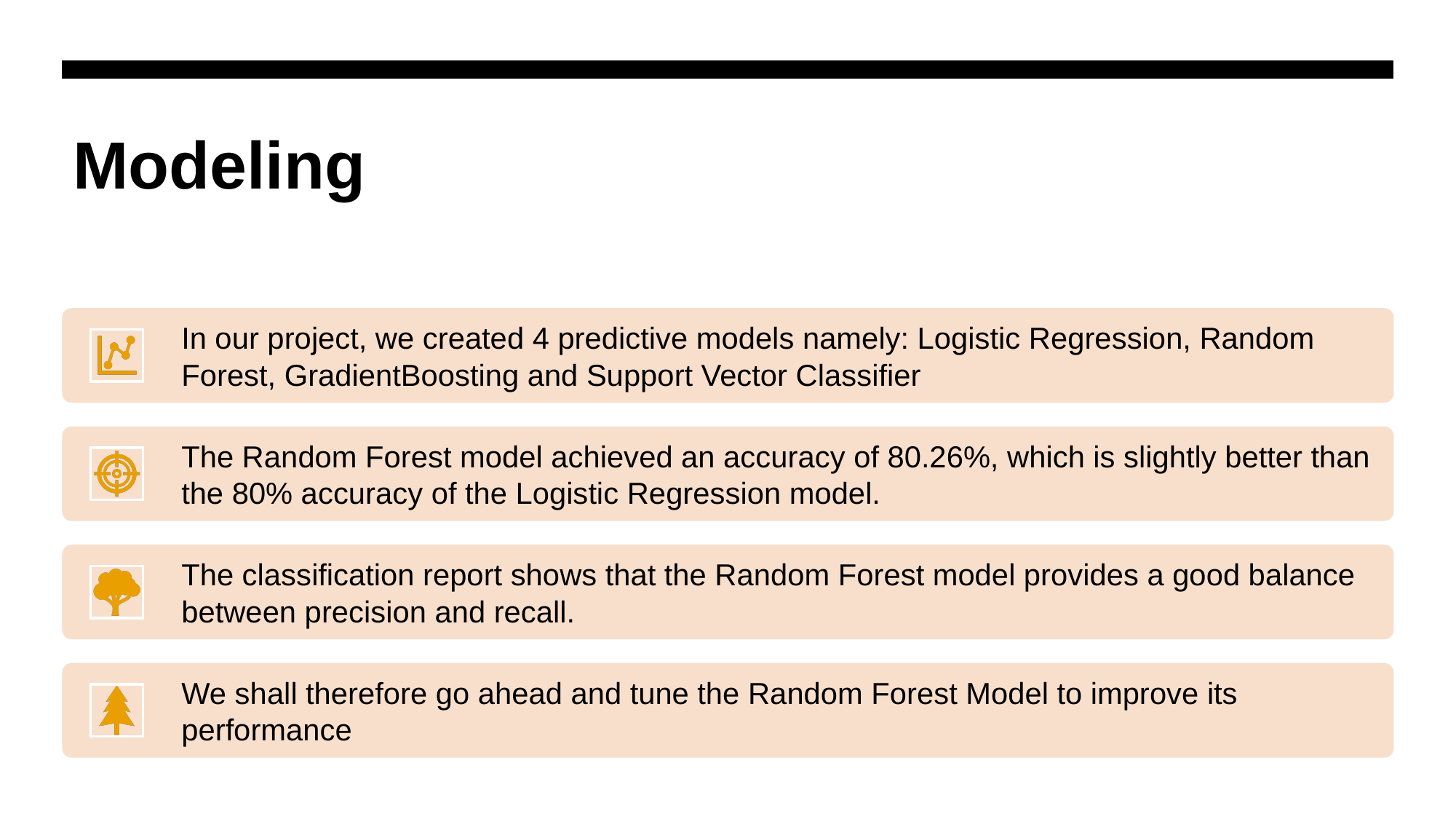

# Modeling
In our project, we created 4 predictive models namely: Logistic Regression, Random Forest, GradientBoosting and Support Vector Classifier
The Random Forest model achieved an accuracy of 80.26%, which is slightly better than the 80% accuracy of the Logistic Regression model.
The classification report shows that the Random Forest model provides a good balance between precision and recall.
We shall therefore go ahead and tune the Random Forest Model to improve its performance